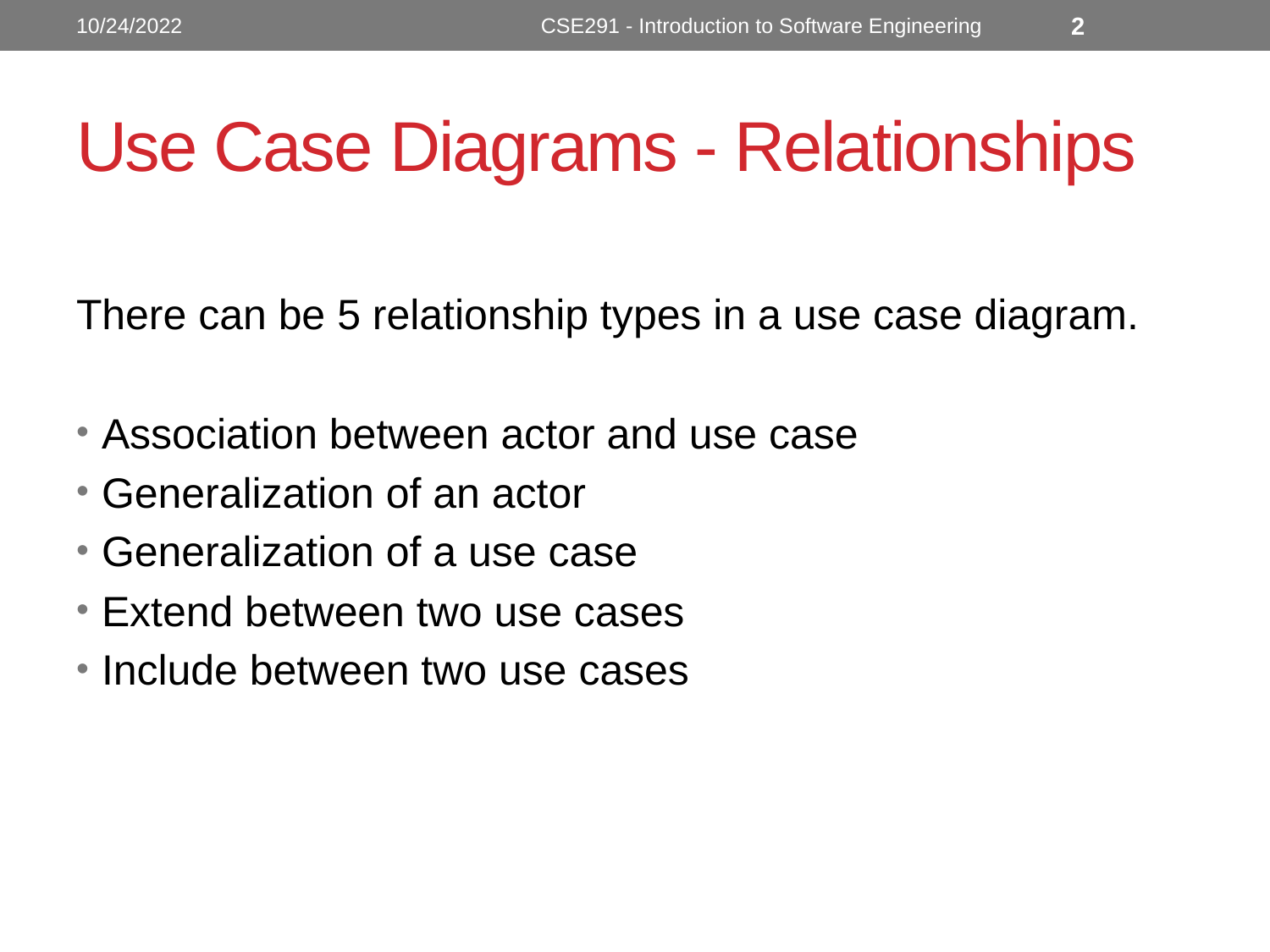

10/24/2022
CSE291 - Introduction to Software Engineering
2
# Use Case Diagrams - Relationships

There can be 5 relationship types in a use case diagram.

Association between actor and use case
Generalization of an actor
Generalization of a use case
Extend between two use cases
Include between two use cases